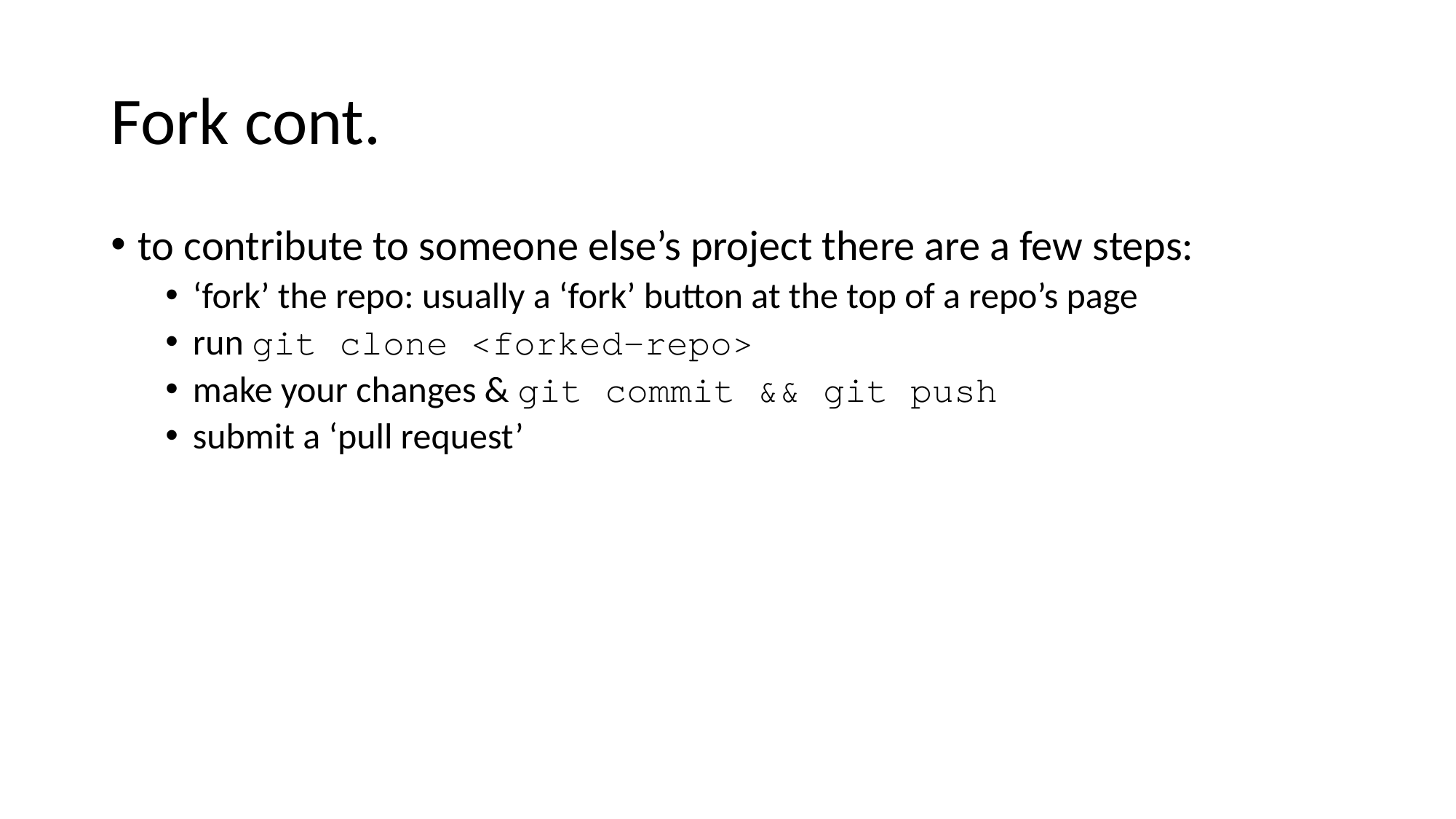

# Fork cont.
to contribute to someone else’s project there are a few steps:
‘fork’ the repo: usually a ‘fork’ button at the top of a repo’s page
run git clone <forked-repo>
make your changes & git commit && git push
submit a ‘pull request’